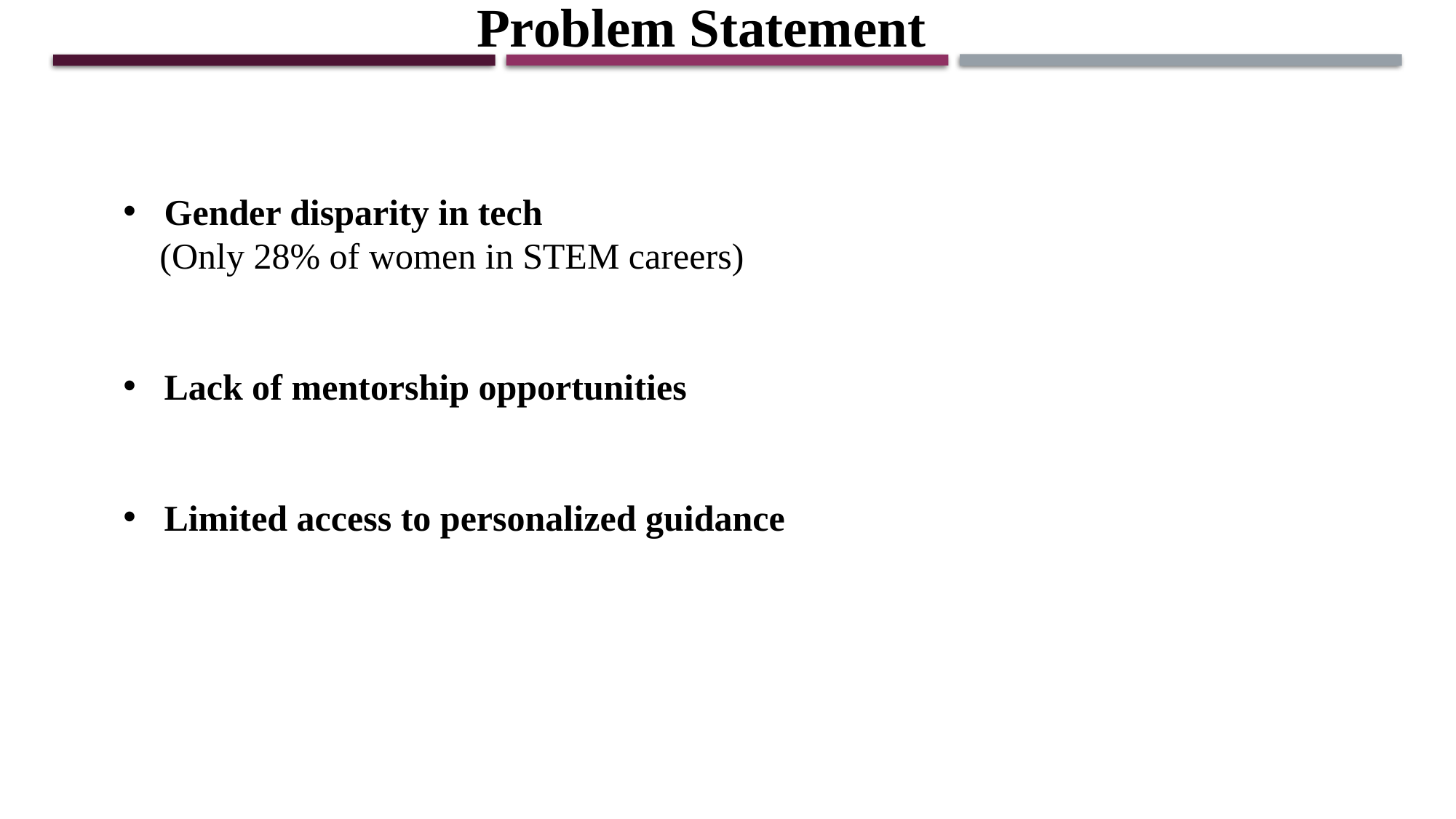

Problem Statement
Gender disparity in tech
    (Only 28% of women in STEM careers)

Lack of mentorship opportunities

Limited access to personalized guidance